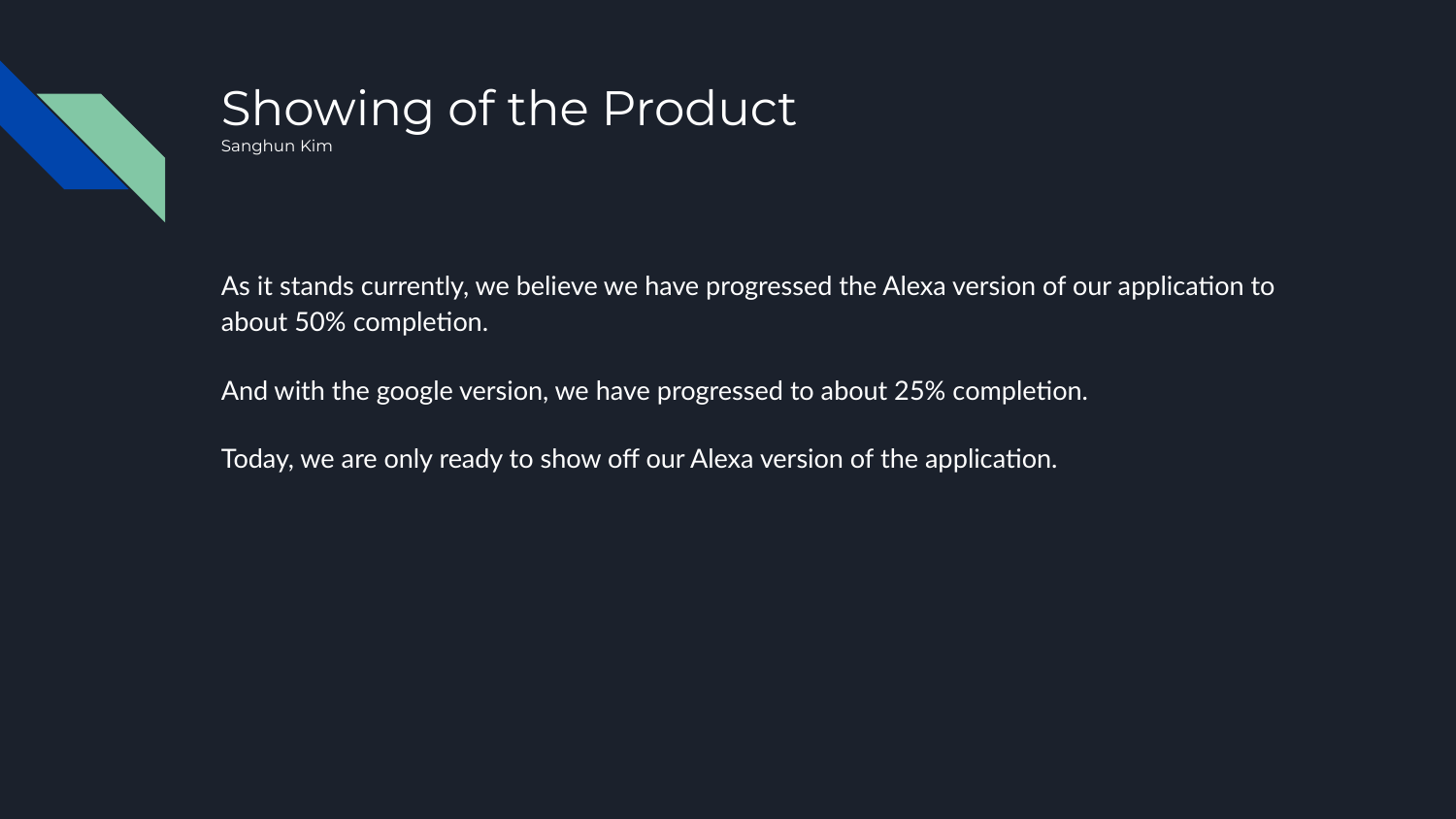

# Showing of the Product
Sanghun Kim
As it stands currently, we believe we have progressed the Alexa version of our application to about 50% completion.
And with the google version, we have progressed to about 25% completion.
Today, we are only ready to show off our Alexa version of the application.